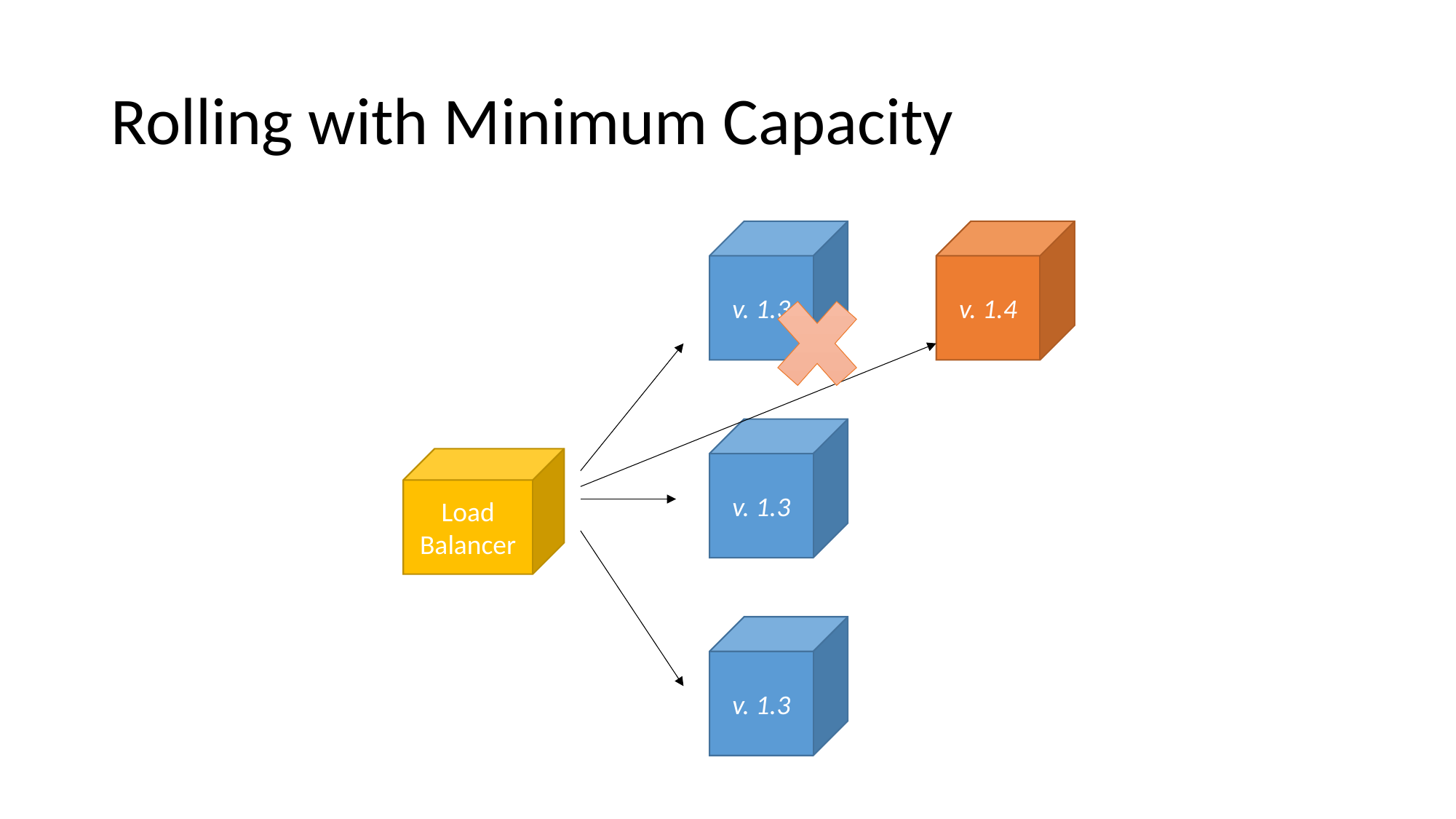

# Rolling with Minimum Capacity

v. 1.3
v. 1.4

v. 1.3
Load
Balancer
v. 1.3